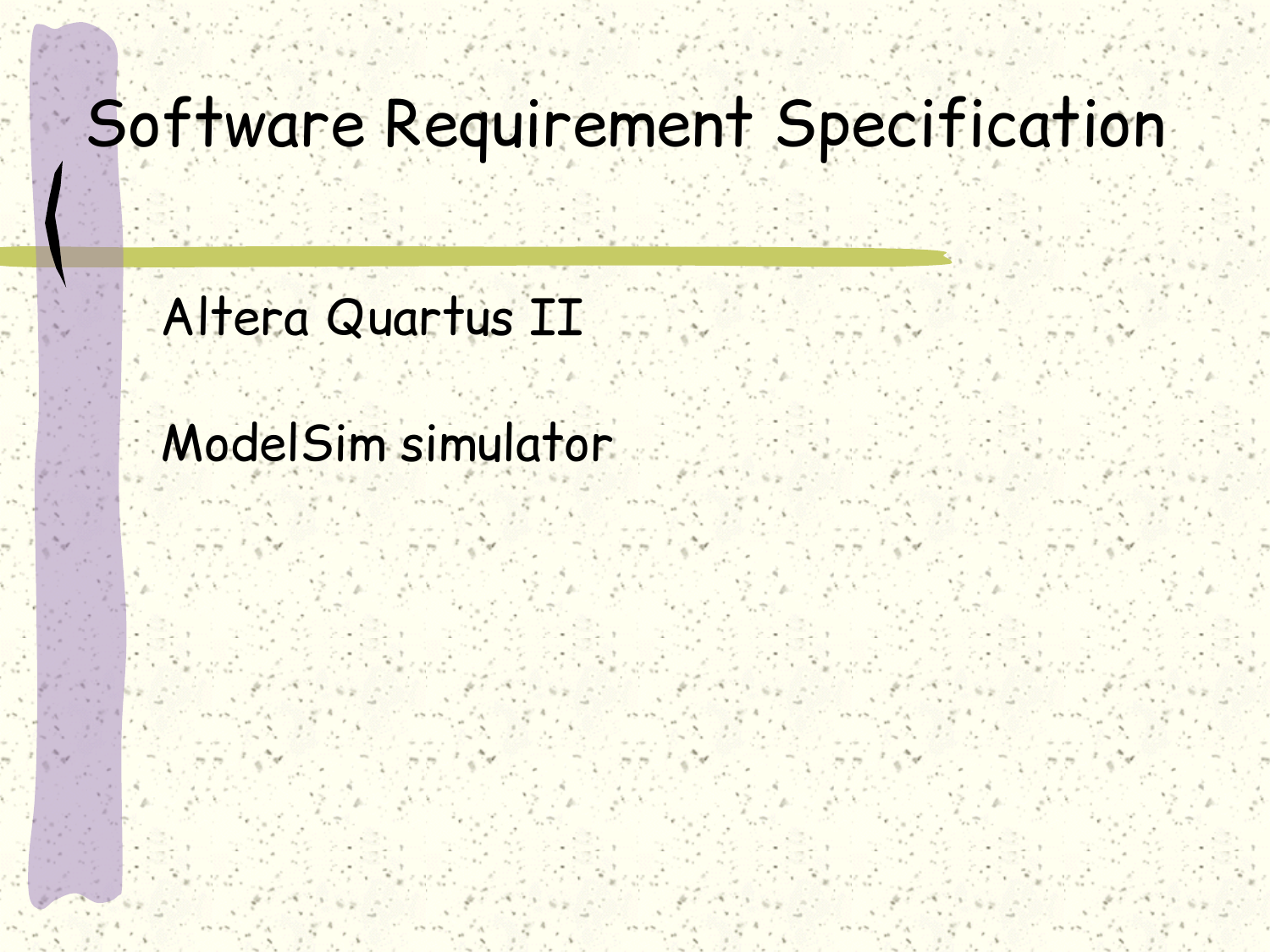

# Software Requirement Specification
Altera Quartus II

ModelSim simulator